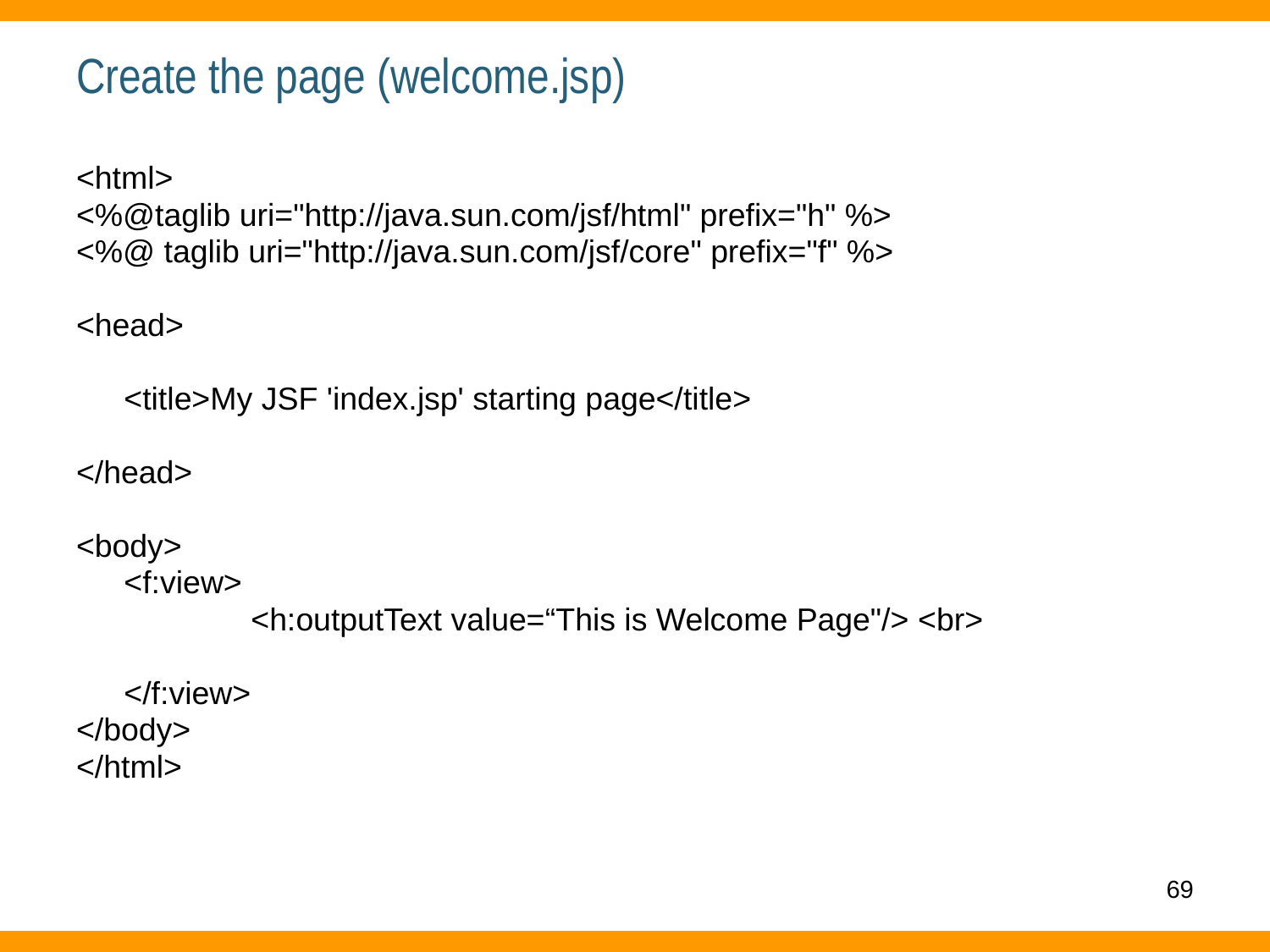

# Create the page (welcome.jsp)
<html>
<%@taglib uri="http://java.sun.com/jsf/html" prefix="h" %>
<%@ taglib uri="http://java.sun.com/jsf/core" prefix="f" %>

<head>

	<title>My JSF 'index.jsp' starting page</title>

</head>

<body>
	<f:view>
		<h:outputText value=“This is Welcome Page"/> <br>

	</f:view>
</body>
</html>
69